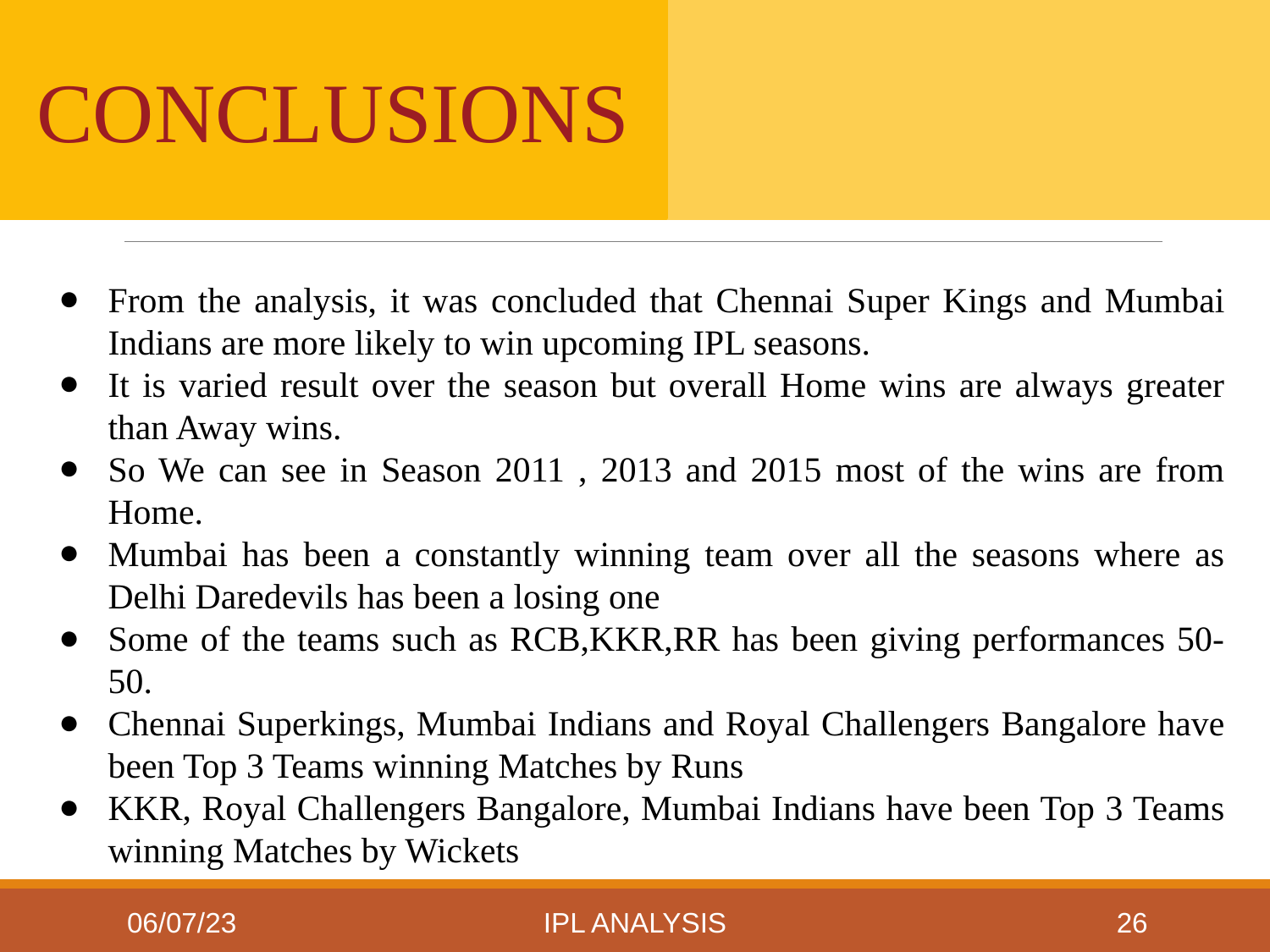

CONCLUSIONS

From the analysis, it was concluded that Chennai Super Kings and Mumbai Indians are more likely to win upcoming IPL seasons.
It is varied result over the season but overall Home wins are always greater than Away wins.
So We can see in Season 2011 , 2013 and 2015 most of the wins are from Home.
Mumbai has been a constantly winning team over all the seasons where as Delhi Daredevils has been a losing one
Some of the teams such as RCB,KKR,RR has been giving performances 50-50.
Chennai Superkings, Mumbai Indians and Royal Challengers Bangalore have been Top 3 Teams winning Matches by Runs
KKR, Royal Challengers Bangalore, Mumbai Indians have been Top 3 Teams winning Matches by Wickets

06/07/23
IPL ANALYSIS
26